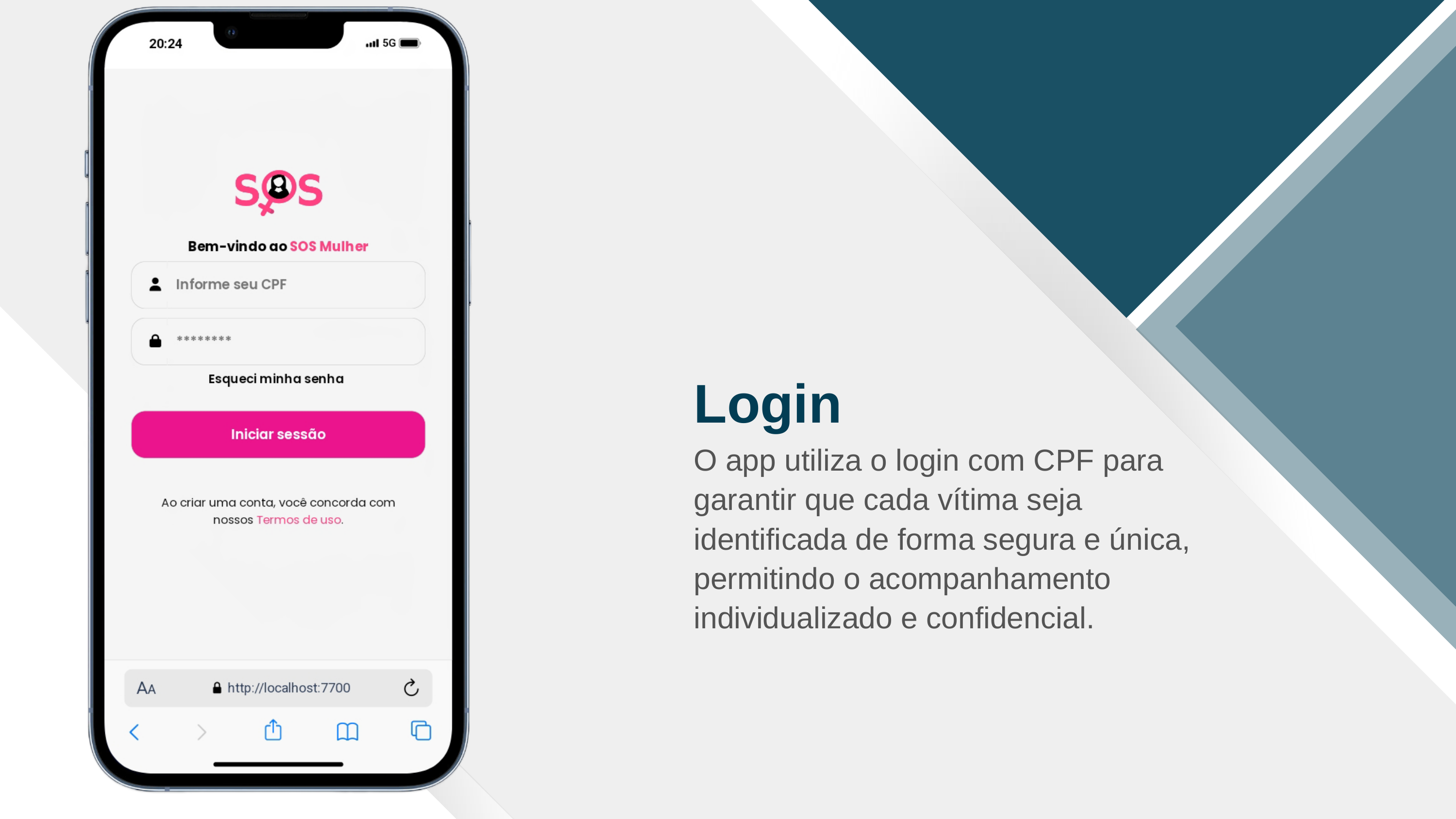

Login
O app utiliza o login com CPF para garantir que cada vítima seja identificada de forma segura e única, permitindo o acompanhamento individualizado e confidencial.